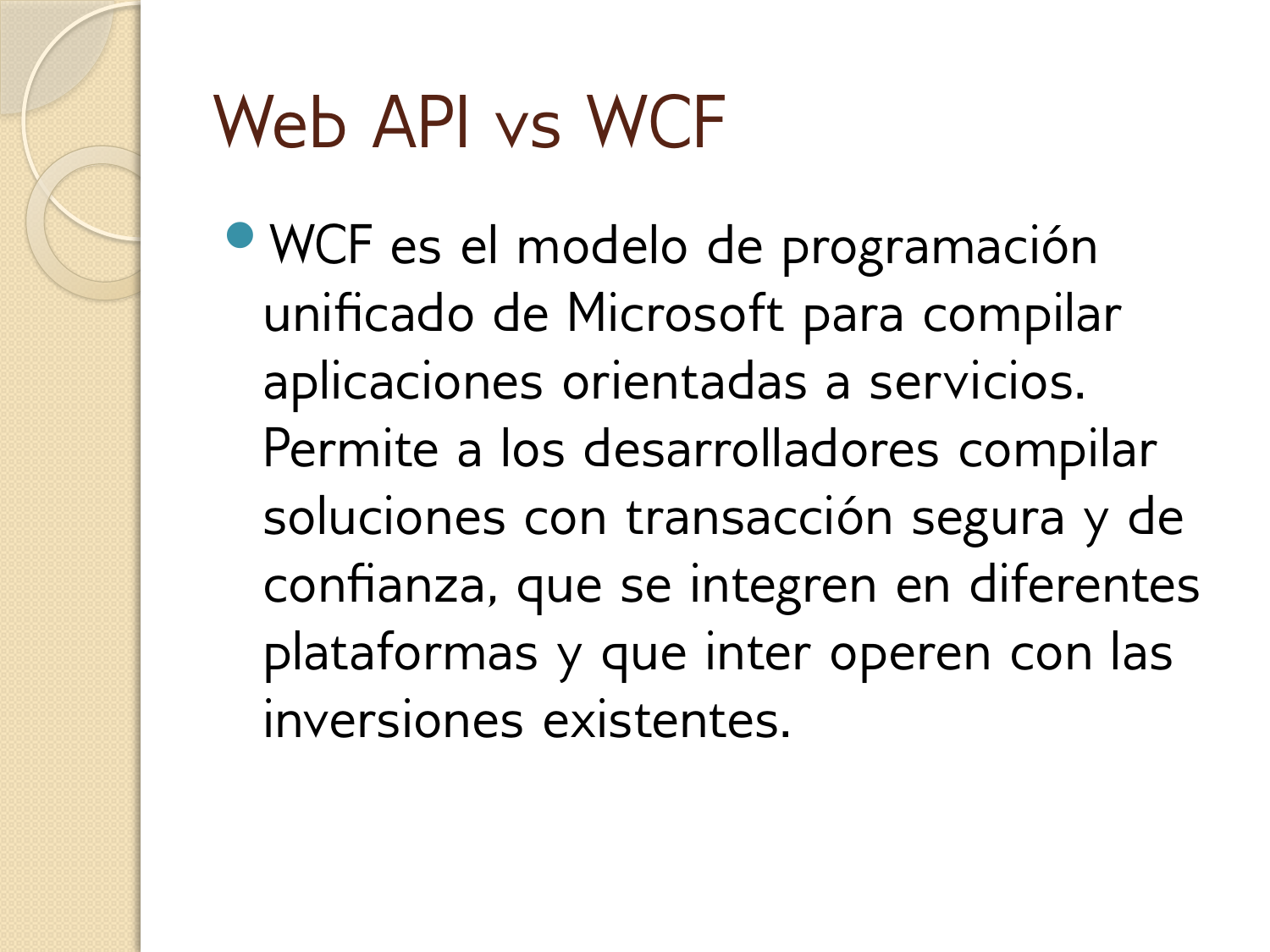

# Web API vs WCF
WCF es el modelo de programación unificado de Microsoft para compilar aplicaciones orientadas a servicios. Permite a los desarrolladores compilar soluciones con transacción segura y de confianza, que se integren en diferentes plataformas y que inter operen con las inversiones existentes.